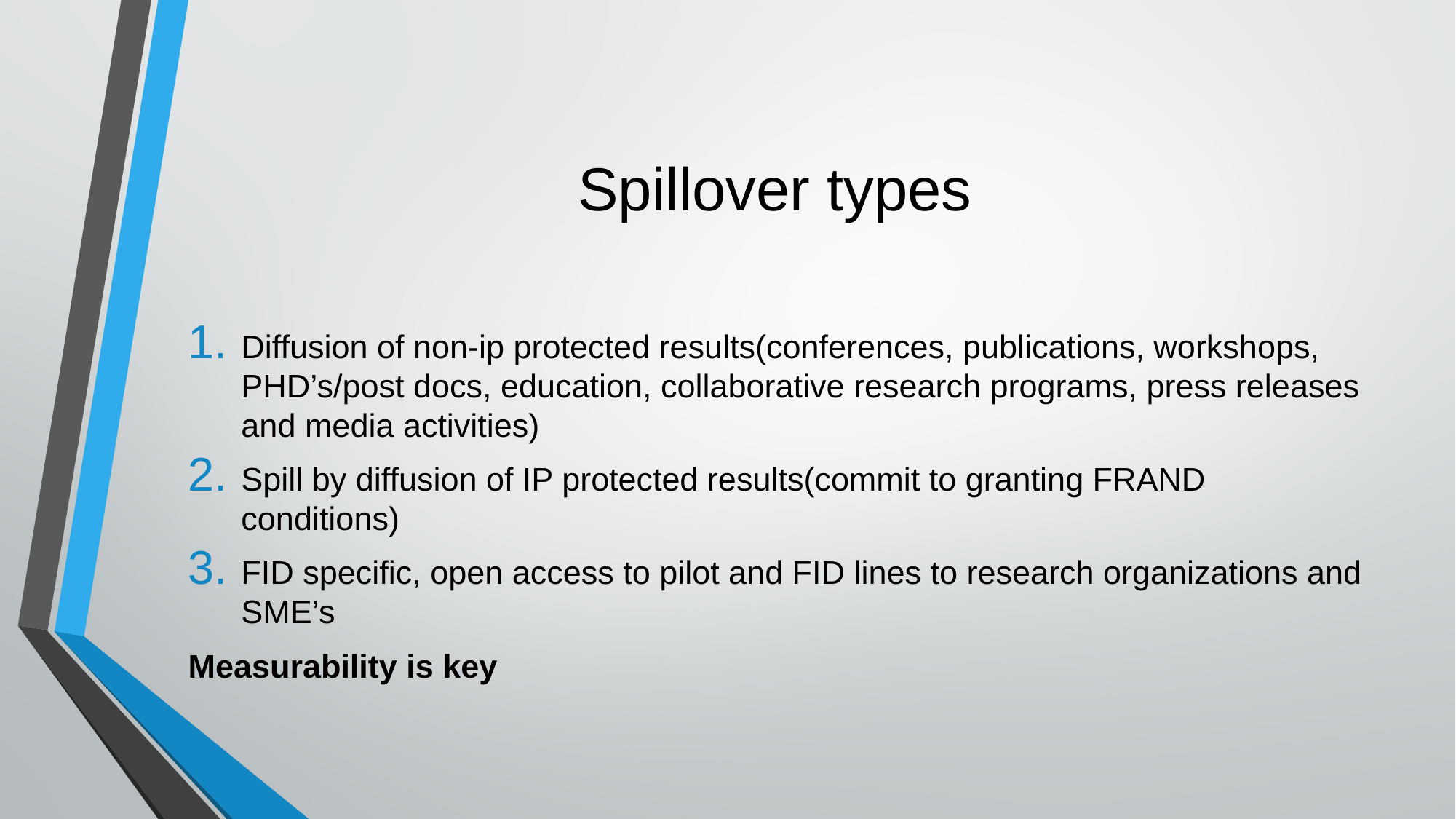

# Spillover types
Diffusion of non-ip protected results(conferences, publications, workshops, PHD’s/post docs, education, collaborative research programs, press releases and media activities)
Spill by diffusion of IP protected results(commit to granting FRAND conditions)
FID specific, open access to pilot and FID lines to research organizations and SME’s
Measurability is key